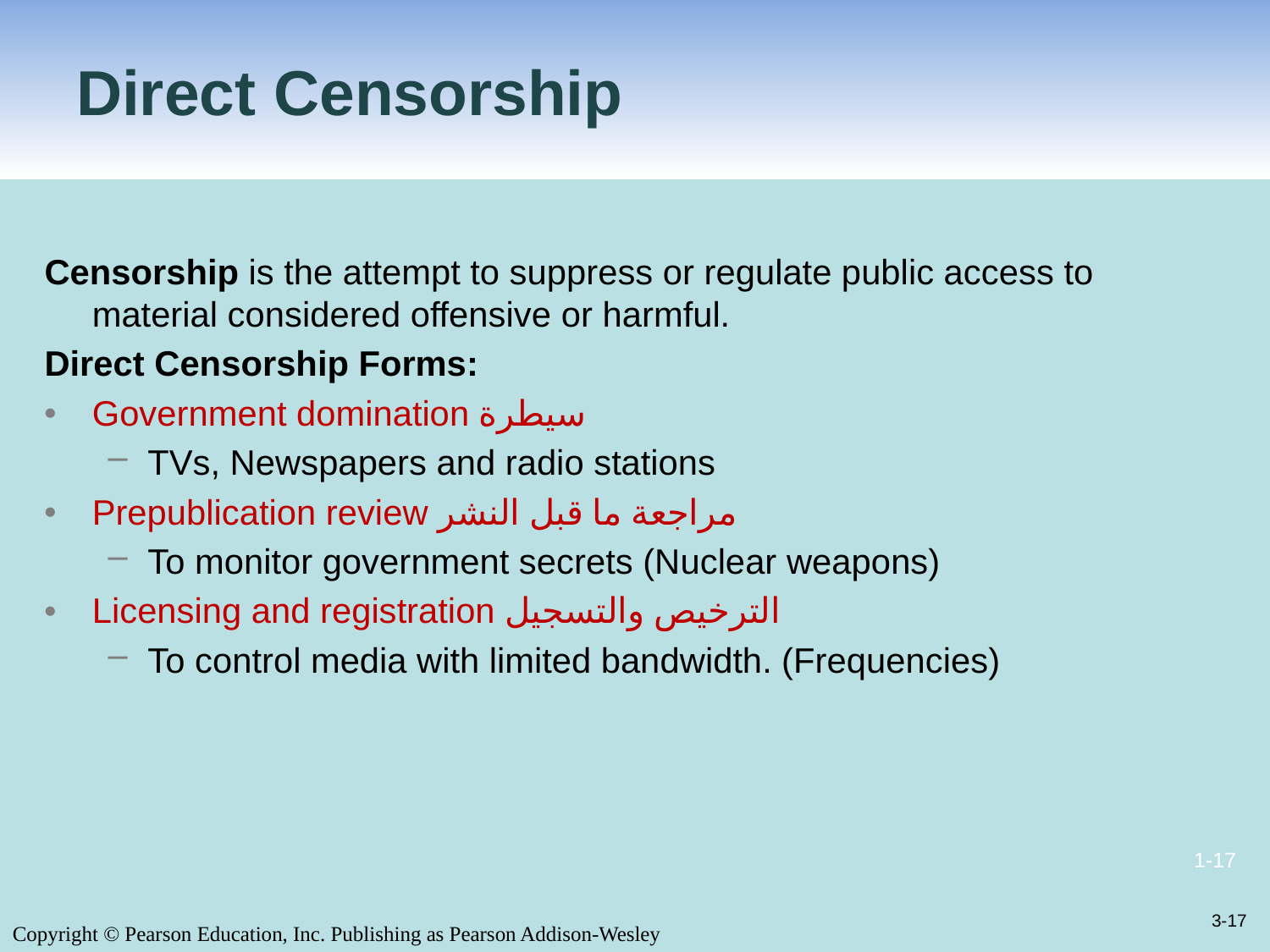

# Direct Censorship
Censorship is the attempt to suppress or regulate public access to material considered offensive or harmful.
Direct Censorship Forms:
Government domination سيطرة
TVs, Newspapers and radio stations
Prepublication review مراجعة ما قبل النشر
To monitor government secrets (Nuclear weapons)
Licensing and registration الترخيص والتسجيل
To control media with limited bandwidth. (Frequencies)
3-17